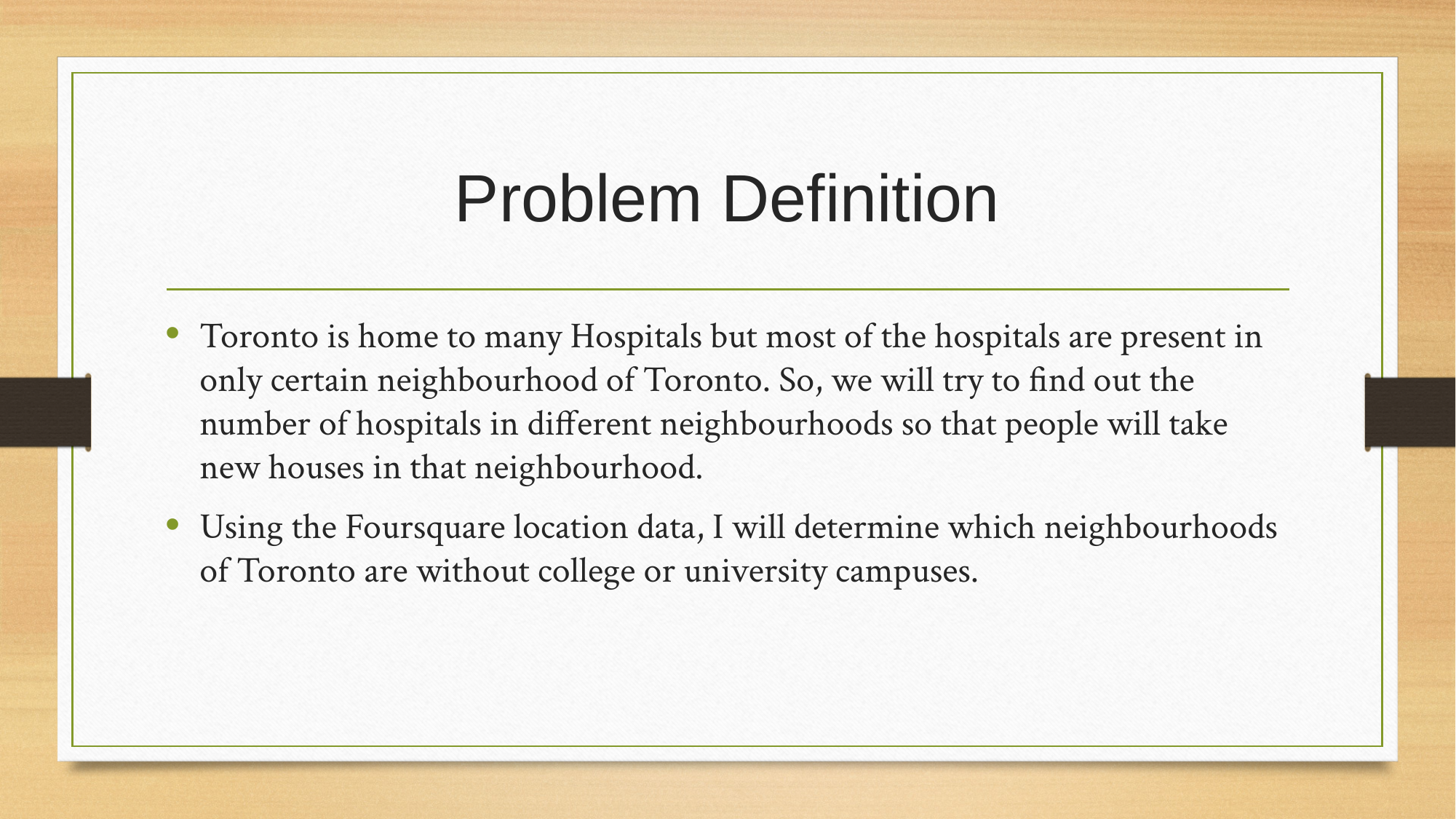

# Problem Definition
Toronto is home to many Hospitals but most of the hospitals are present in only certain neighbourhood of Toronto. So, we will try to find out the number of hospitals in different neighbourhoods so that people will take new houses in that neighbourhood.
Using the Foursquare location data, I will determine which neighbourhoods of Toronto are without college or university campuses.